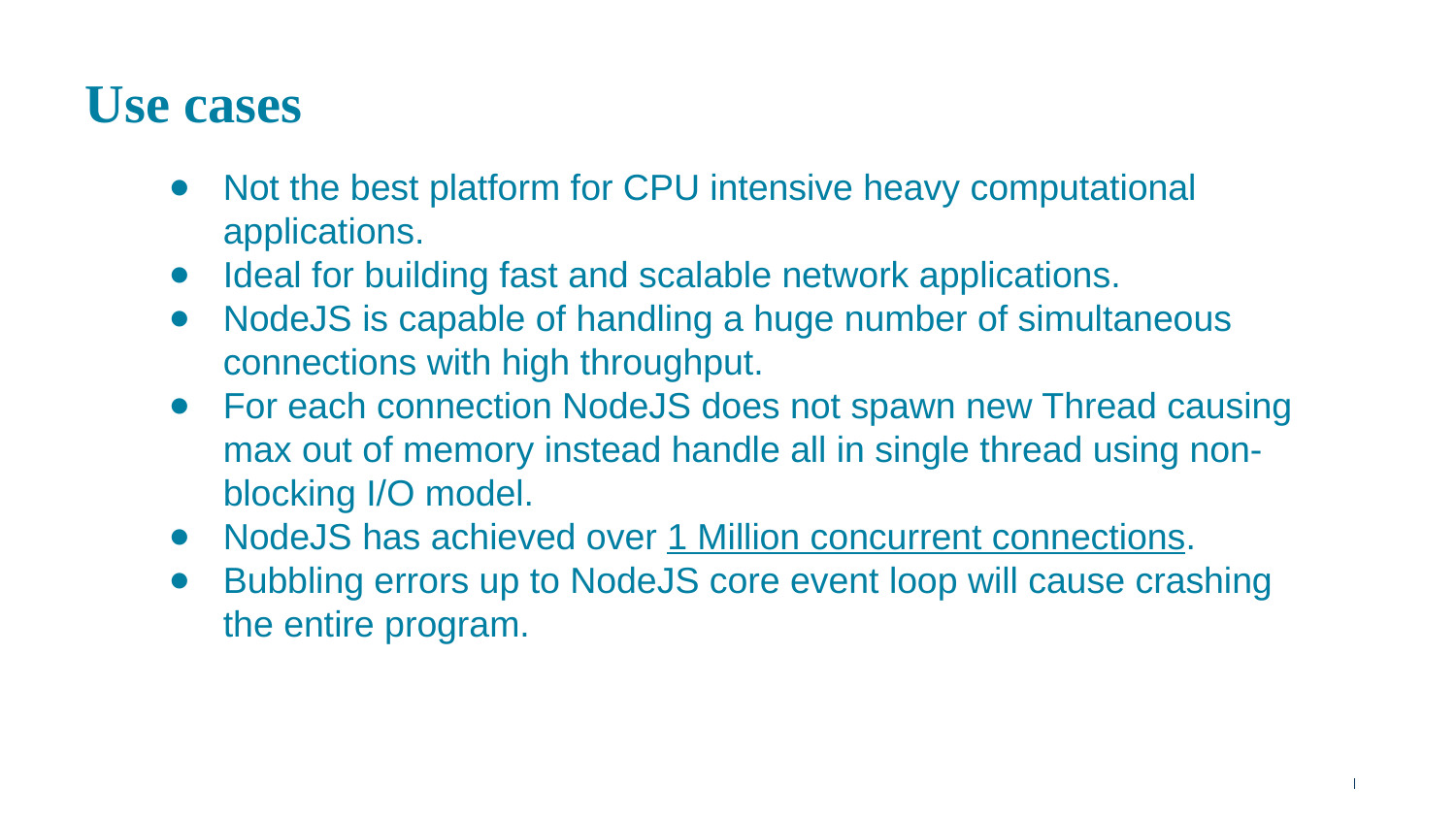

# Use cases
Not the best platform for CPU intensive heavy computational applications.
Ideal for building fast and scalable network applications.
NodeJS is capable of handling a huge number of simultaneous connections with high throughput.
For each connection NodeJS does not spawn new Thread causing max out of memory instead handle all in single thread using non-blocking I/O model.
NodeJS has achieved over 1 Million concurrent connections.
Bubbling errors up to NodeJS core event loop will cause crashing the entire program.